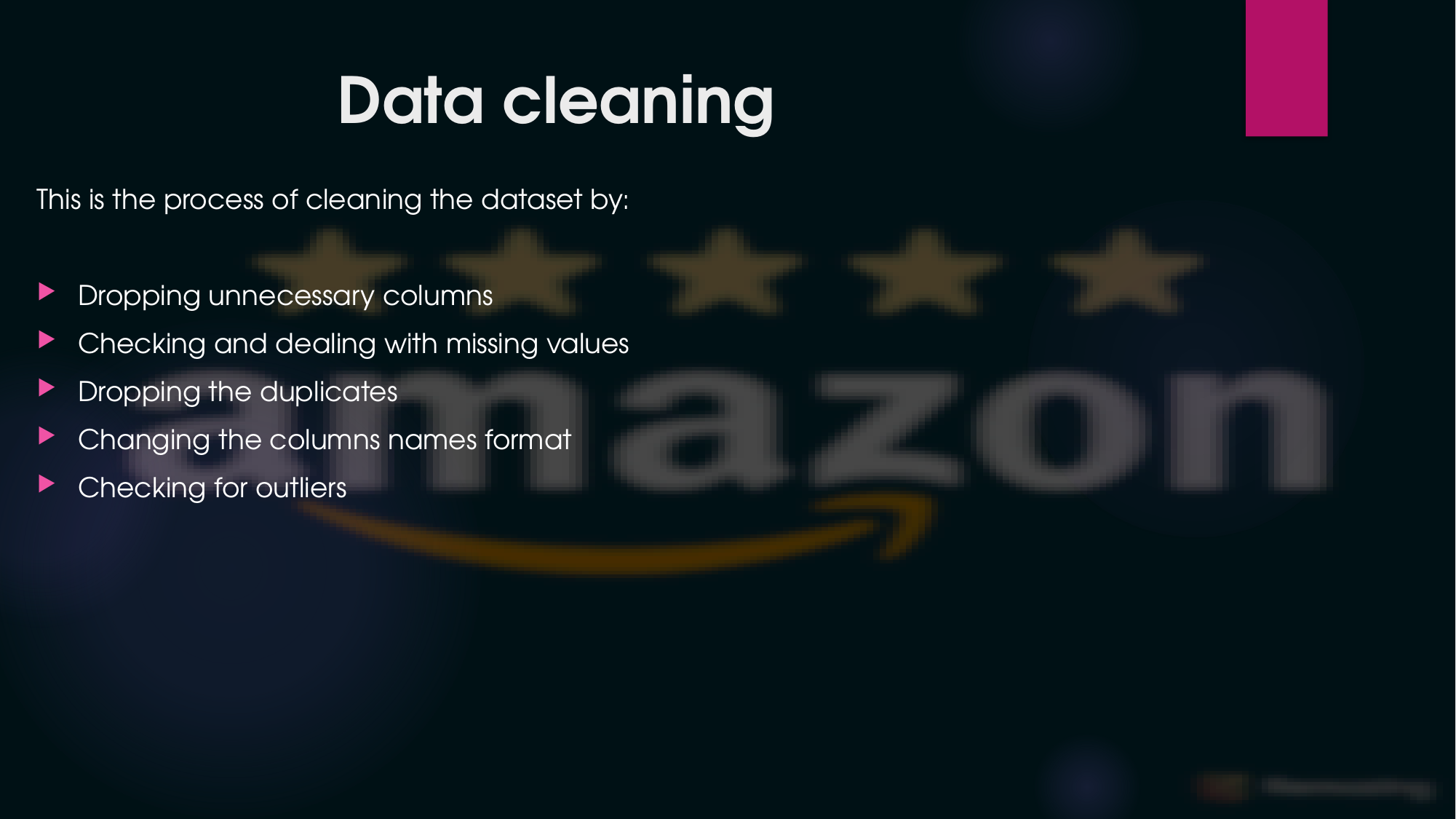

# Data cleaning
This is the process of cleaning the dataset by:

Dropping unnecessary columns
Checking and dealing with missing values
Dropping the duplicates
Changing the columns names format
Checking for outliers